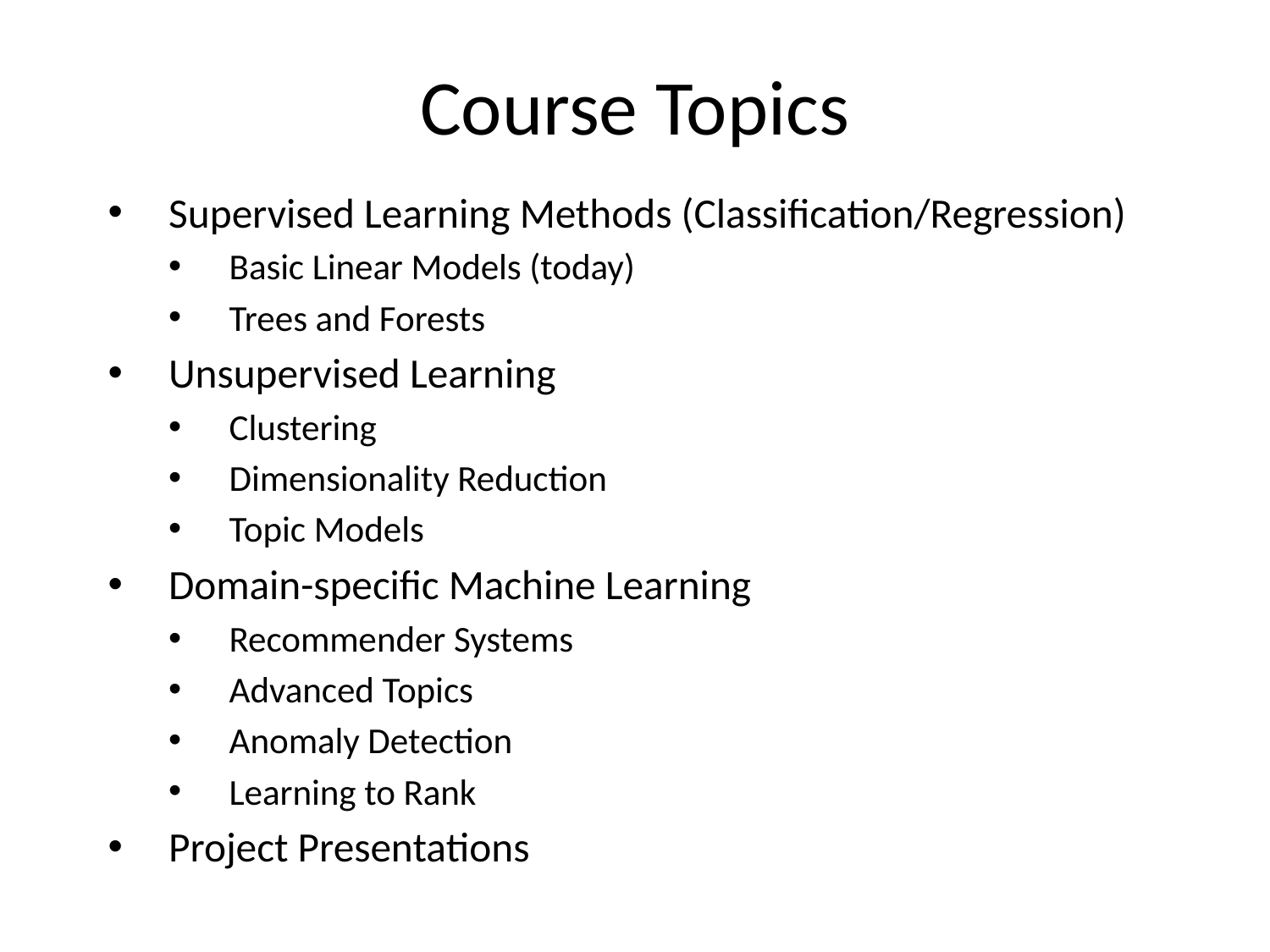

# Course Topics
Supervised Learning Methods (Classification/Regression)
Basic Linear Models (today)
Trees and Forests
Unsupervised Learning
Clustering
Dimensionality Reduction
Topic Models
Domain-specific Machine Learning
Recommender Systems
Advanced Topics
Anomaly Detection
Learning to Rank
Project Presentations